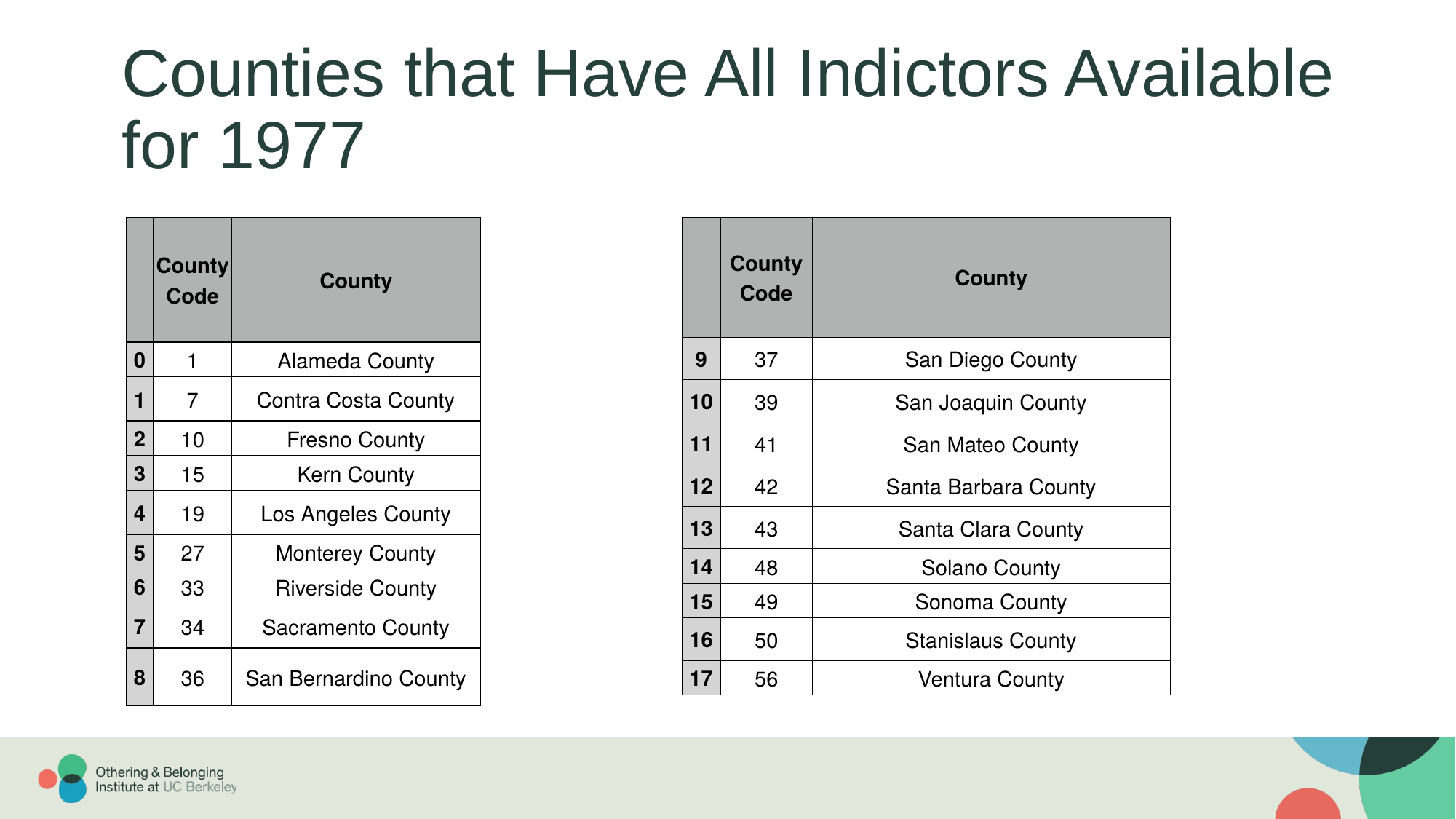

# Counties that Have All Indictors Available for 1977
|  | County Code | County |
| --- | --- | --- |
| 0 | 1 | Alameda County |
| 1 | 7 | Contra Costa County |
| 2 | 10 | Fresno County |
| 3 | 15 | Kern County |
| 4 | 19 | Los Angeles County |
| 5 | 27 | Monterey County |
| 6 | 33 | Riverside County |
| 7 | 34 | Sacramento County |
| 8 | 36 | San Bernardino County |
|  | County Code | County |
| --- | --- | --- |
| 9 | 37 | San Diego County |
| 10 | 39 | San Joaquin County |
| 11 | 41 | San Mateo County |
| 12 | 42 | Santa Barbara County |
| 13 | 43 | Santa Clara County |
| 14 | 48 | Solano County |
| 15 | 49 | Sonoma County |
| 16 | 50 | Stanislaus County |
| 17 | 56 | Ventura County |